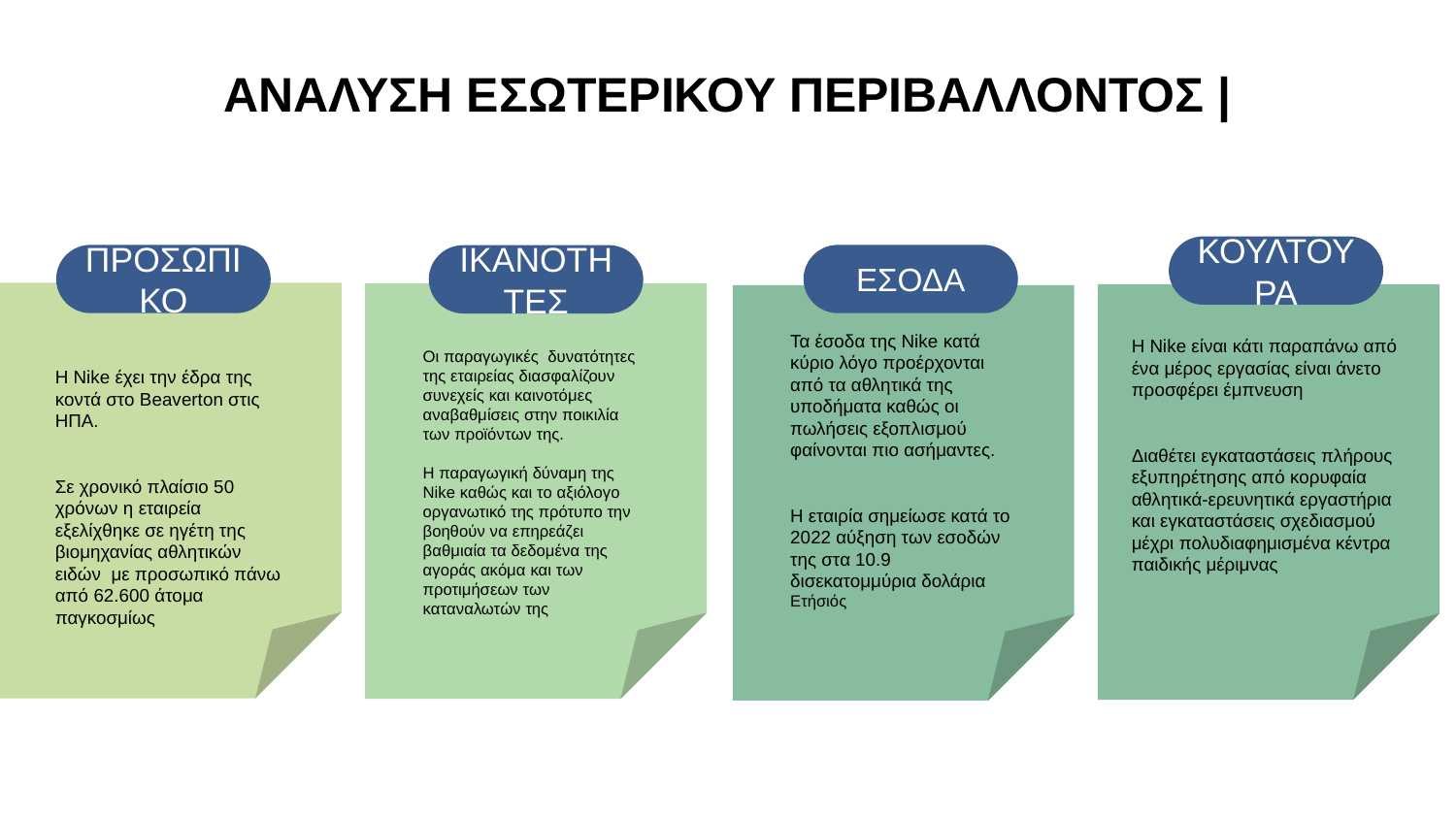

# ΑΝΑΛΥΣΗ ΕΣΩΤΕΡΙΚΟΥ ΠΕΡΙΒΑΛΛΟΝΤΟΣ |
ΚΟΥΛΤΟΥΡΑ
ΠΡΟΣΩΠΙΚΟ
ΕΣΟΔΑ
ΙΚΑΝΟΤΗΤΕΣ

Η Nike είναι κάτι παραπάνω από ένα μέρος εργασίας είναι άνετο προσφέρει έμπνευση

Διαθέτει εγκαταστάσεις πλήρους εξυπηρέτησης από κορυφαία αθλητικά-ερευνητικά εργαστήρια και εγκαταστάσεις σχεδιασμού μέχρι πολυδιαφημισμένα κέντρα παιδικής μέριμνας

Οι παραγωγικές  δυνατότητες της εταιρείας διασφαλίζουν συνεχείς και καινοτόμες αναβαθμίσεις στην ποικιλία των προϊόντων της.

Η παραγωγική δύναμη της Nike καθώς και το αξιόλογο οργανωτικό της πρότυπο την βοηθούν να επηρεάζει βαθμιαία τα δεδομένα της αγοράς ακόμα και των προτιμήσεων των καταναλωτών της

Η Nike έχει την έδρα της κοντά στο Beaverton στις ΗΠΑ.

Σε χρονικό πλαίσιο 50 χρόνων η εταιρεία εξελίχθηκε σε ηγέτη της βιομηχανίας αθλητικών ειδών  με προσωπικό πάνω από 62.600 άτομα παγκοσμίως
Τα έσοδα της Nike κατά κύριο λόγο προέρχονται από τα αθλητικά της υποδήματα καθώς οι πωλήσεις εξοπλισμού φαίνονται πιο ασήμαντες.

Η εταιρία σημείωσε κατά το 2022 αύξηση των εσοδών της στα 10.9 δισεκατομμύρια δολάρια
Ετήσιός